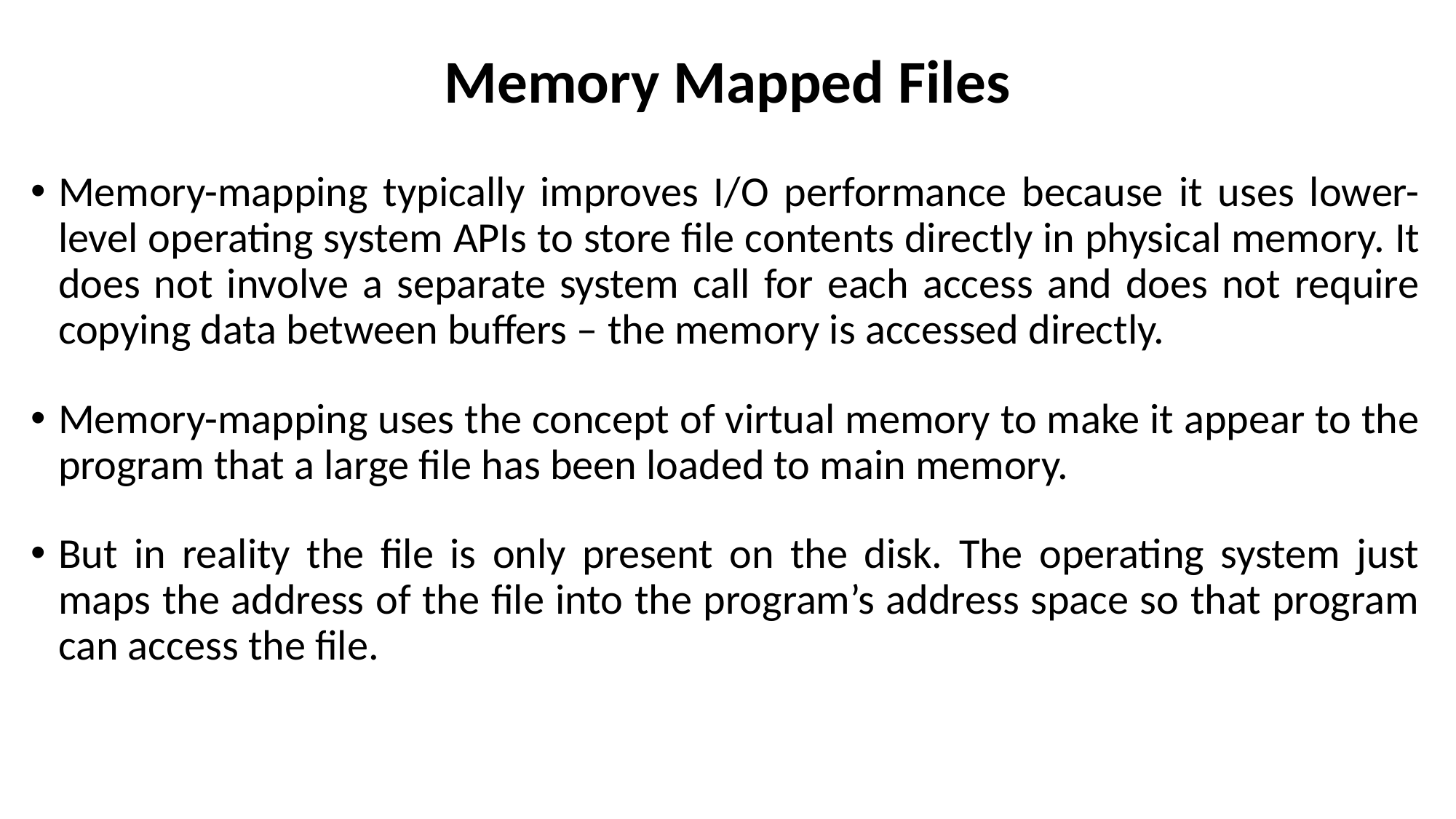

# Memory Mapped Files

Memory-mapping typically improves I/O performance because it uses lower-level operating system APIs to store file contents directly in physical memory. It does not involve a separate system call for each access and does not require copying data between buffers – the memory is accessed directly.

Memory-mapping uses the concept of virtual memory to make it appear to the program that a large file has been loaded to main memory.

But in reality the file is only present on the disk. The operating system just maps the address of the file into the program’s address space so that program can access the file.